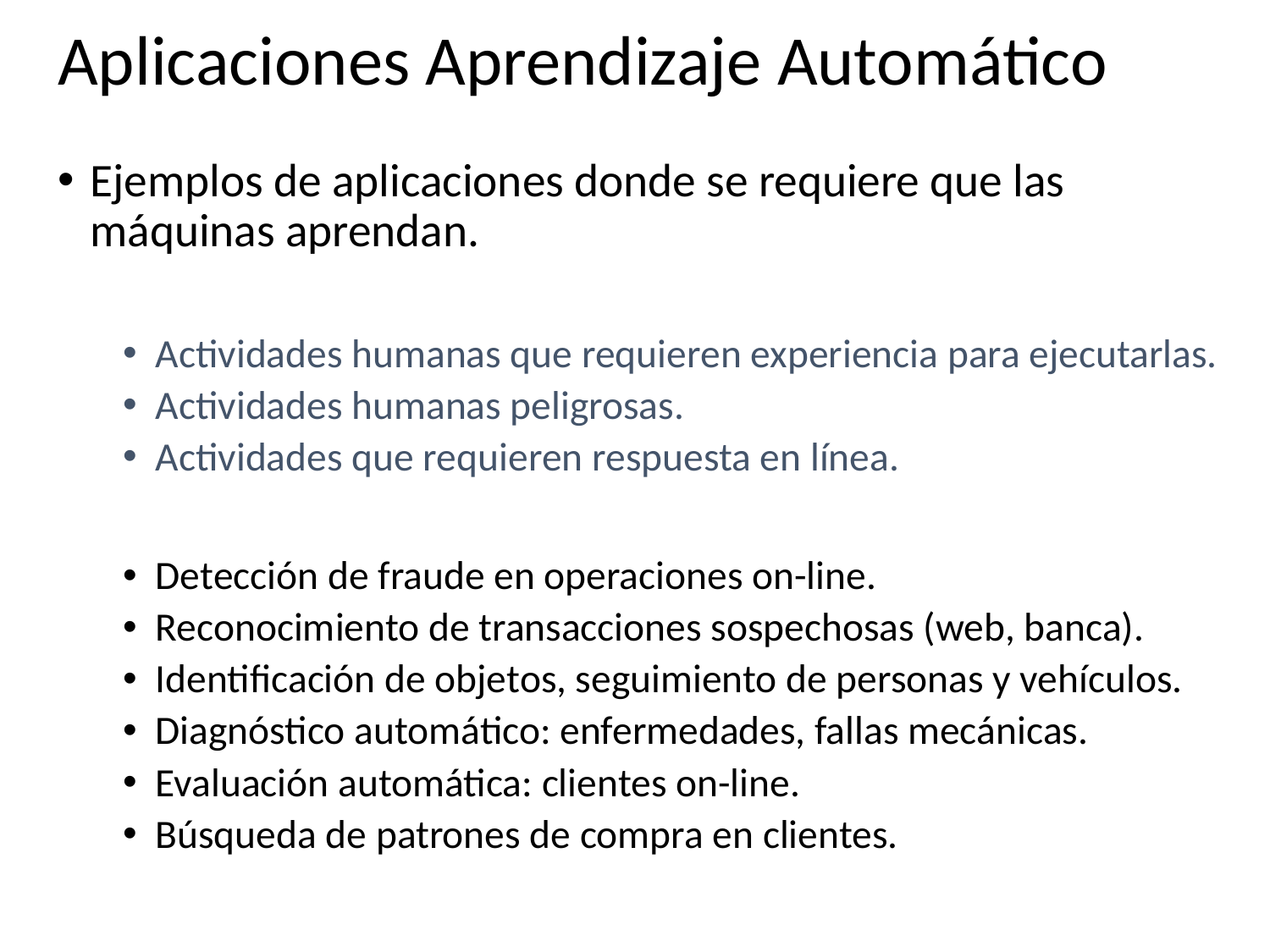

# Aplicaciones Aprendizaje Automático
Ejemplos de aplicaciones donde se requiere que las máquinas aprendan.

Actividades humanas que requieren experiencia para ejecutarlas.
Actividades humanas peligrosas.
Actividades que requieren respuesta en línea.

Detección de fraude en operaciones on-line.
Reconocimiento de transacciones sospechosas (web, banca).
Identificación de objetos, seguimiento de personas y vehículos.
Diagnóstico automático: enfermedades, fallas mecánicas.
Evaluación automática: clientes on-line.
Búsqueda de patrones de compra en clientes.